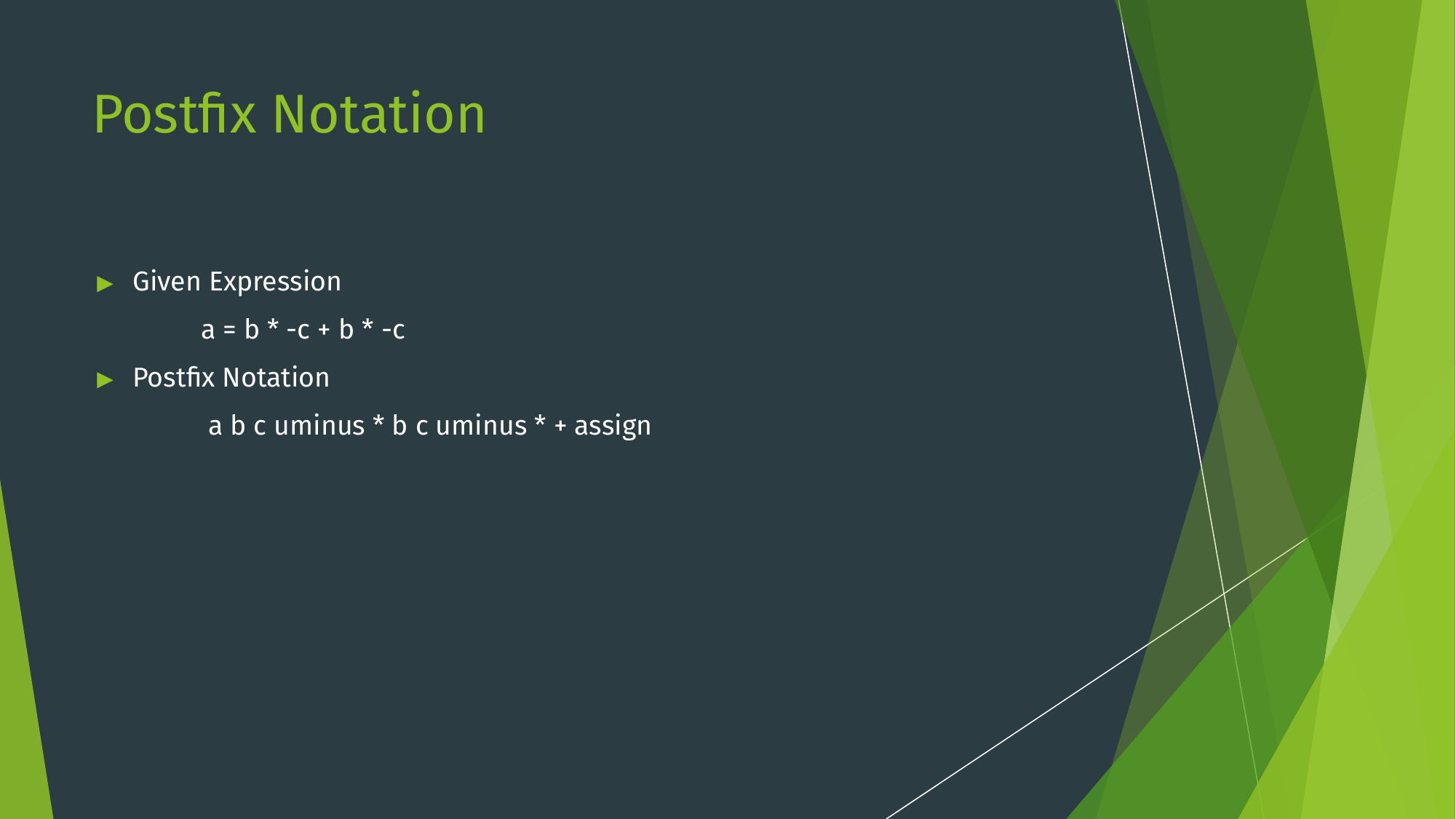

# Postfix Notation
Given Expression
               a = b * -c + b * -c
Postfix Notation
                a b c uminus * b c uminus * + assign